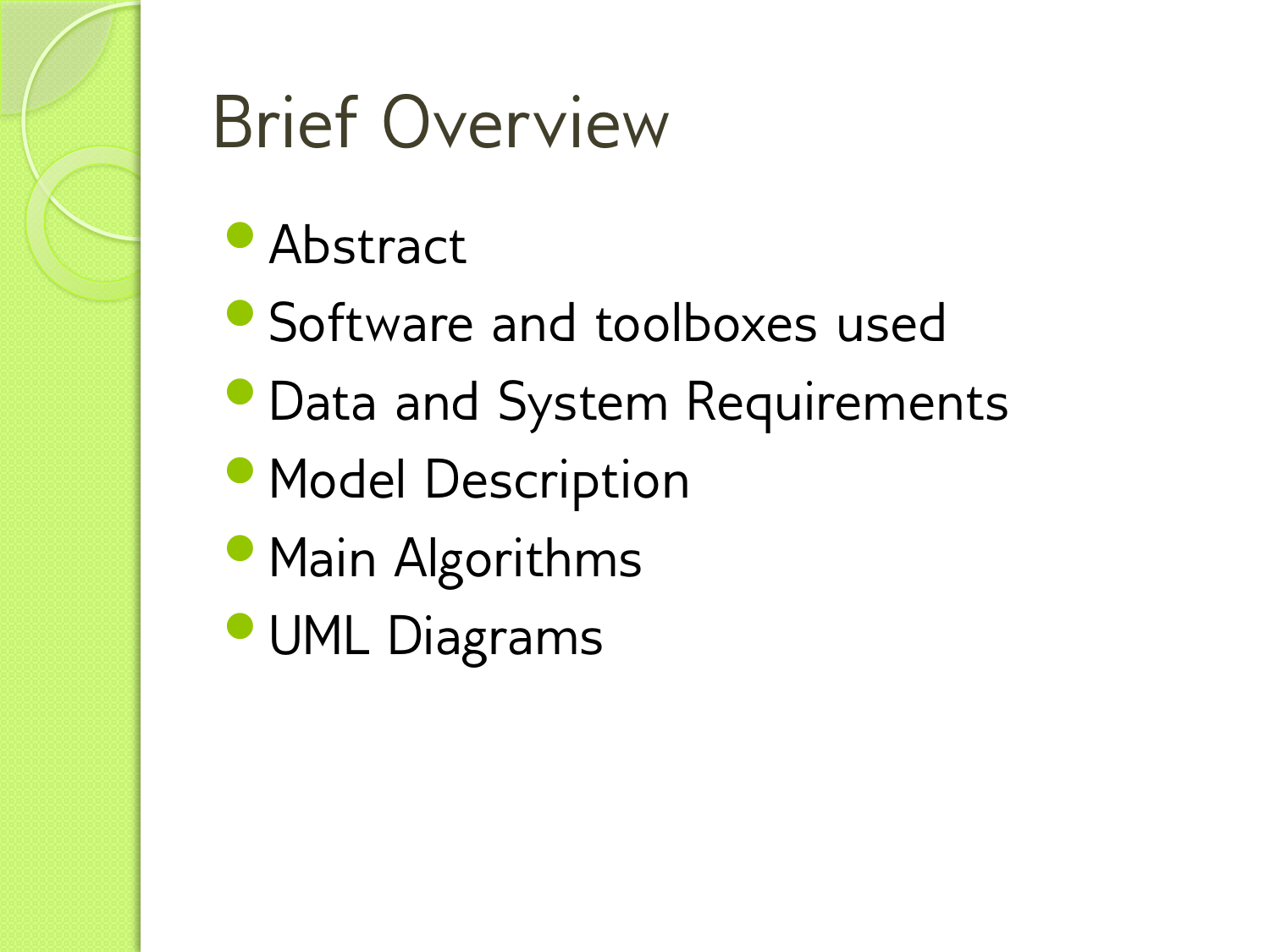

# Brief Overview
Abstract
Software and toolboxes used
Data and System Requirements
Model Description
Main Algorithms
UML Diagrams